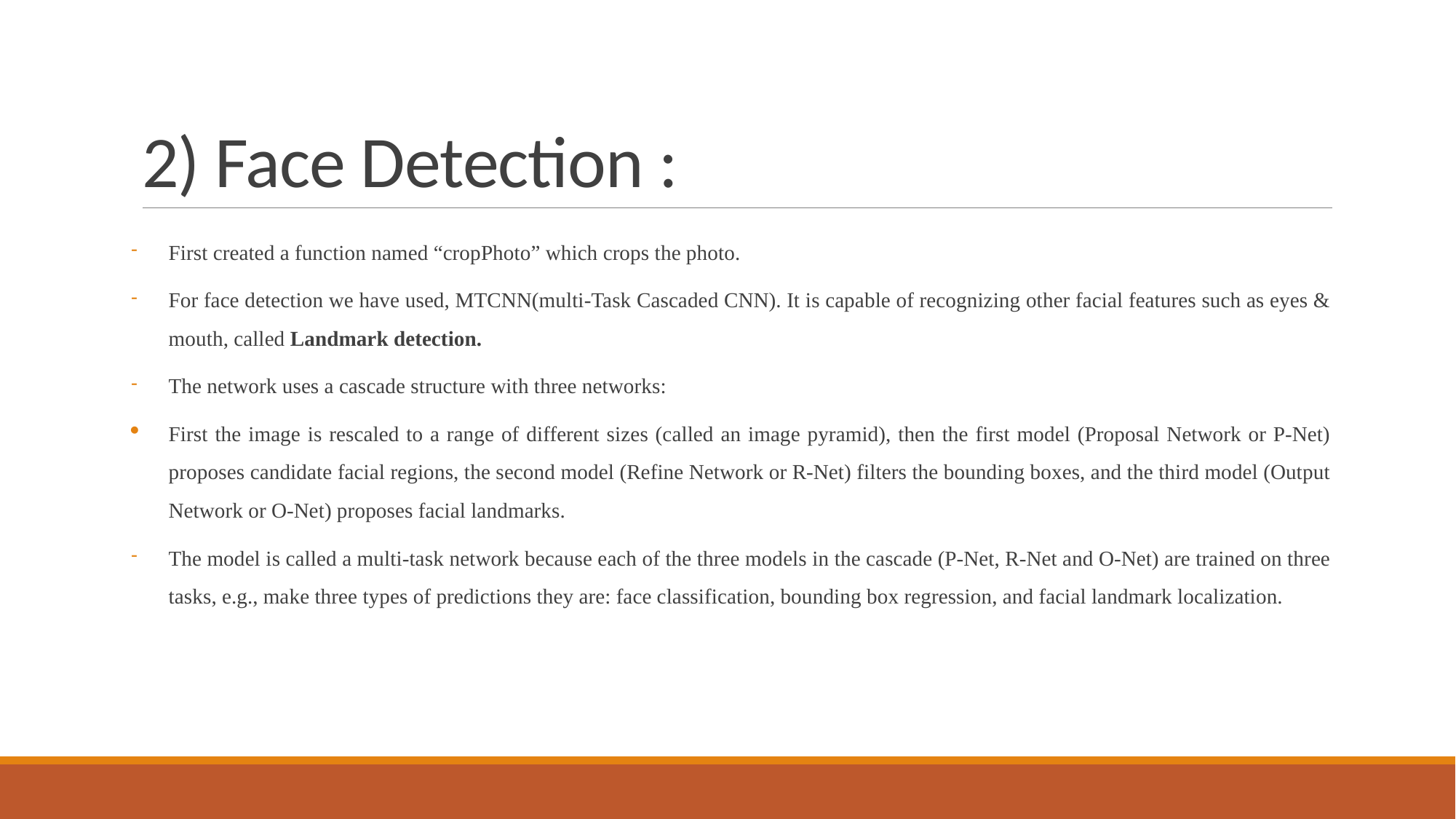

# 2) Face Detection :
First created a function named “cropPhoto” which crops the photo.
For face detection we have used, MTCNN(multi-Task Cascaded CNN). It is capable of recognizing other facial features such as eyes & mouth, called Landmark detection.
The network uses a cascade structure with three networks:
First the image is rescaled to a range of different sizes (called an image pyramid), then the first model (Proposal Network or P-Net) proposes candidate facial regions, the second model (Refine Network or R-Net) filters the bounding boxes, and the third model (Output Network or O-Net) proposes facial landmarks.
The model is called a multi-task network because each of the three models in the cascade (P-Net, R-Net and O-Net) are trained on three tasks, e.g., make three types of predictions they are: face classification, bounding box regression, and facial landmark localization.